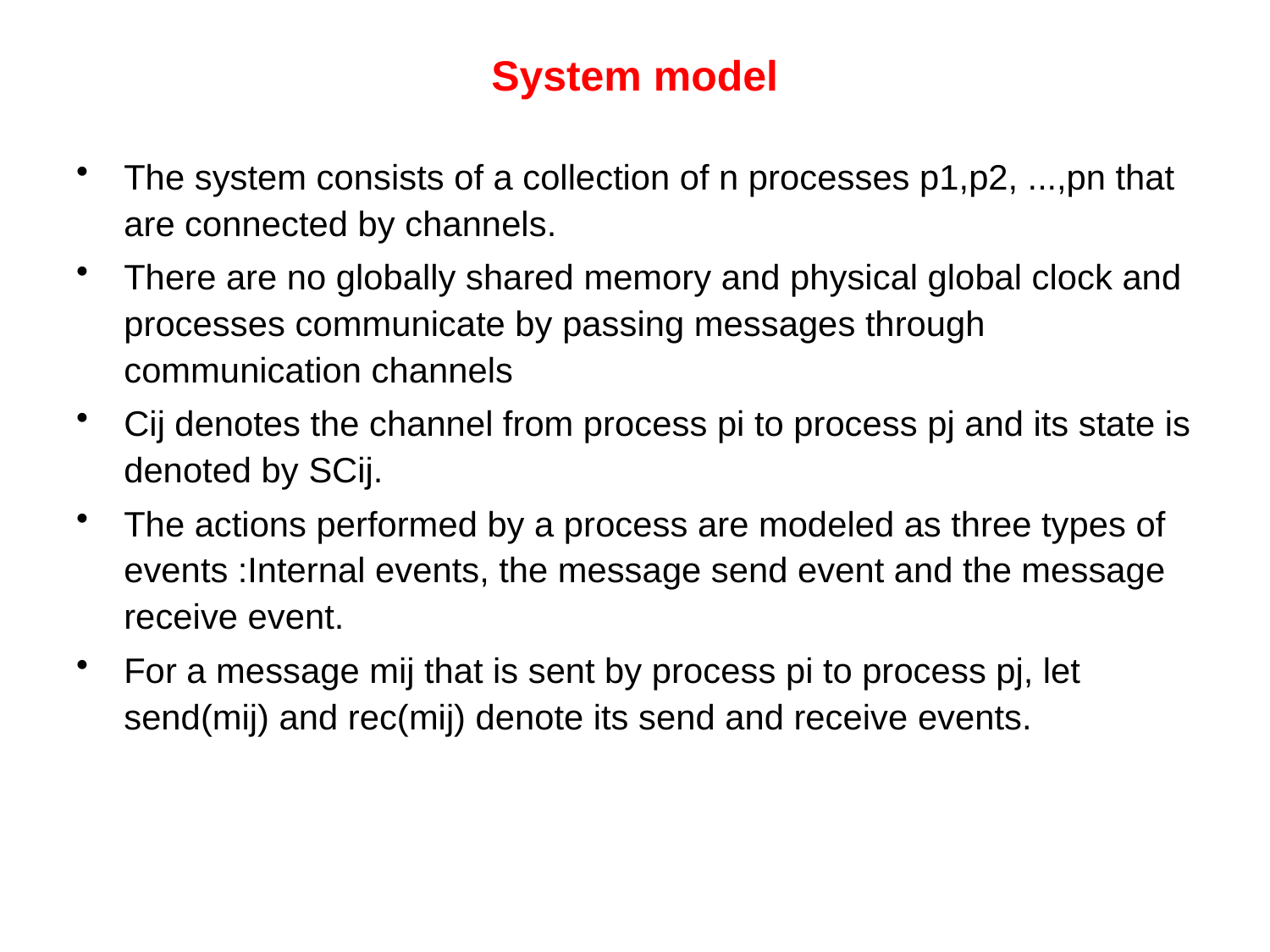

# System model
The system consists of a collection of n processes p1,p2, ...,pn that are connected by channels.
There are no globally shared memory and physical global clock and processes communicate by passing messages through communication channels
Cij denotes the channel from process pi to process pj and its state is denoted by SCij.
The actions performed by a process are modeled as three types of events :Internal events, the message send event and the message receive event.
For a message mij that is sent by process pi to process pj, let send(mij) and rec(mij) denote its send and receive events.